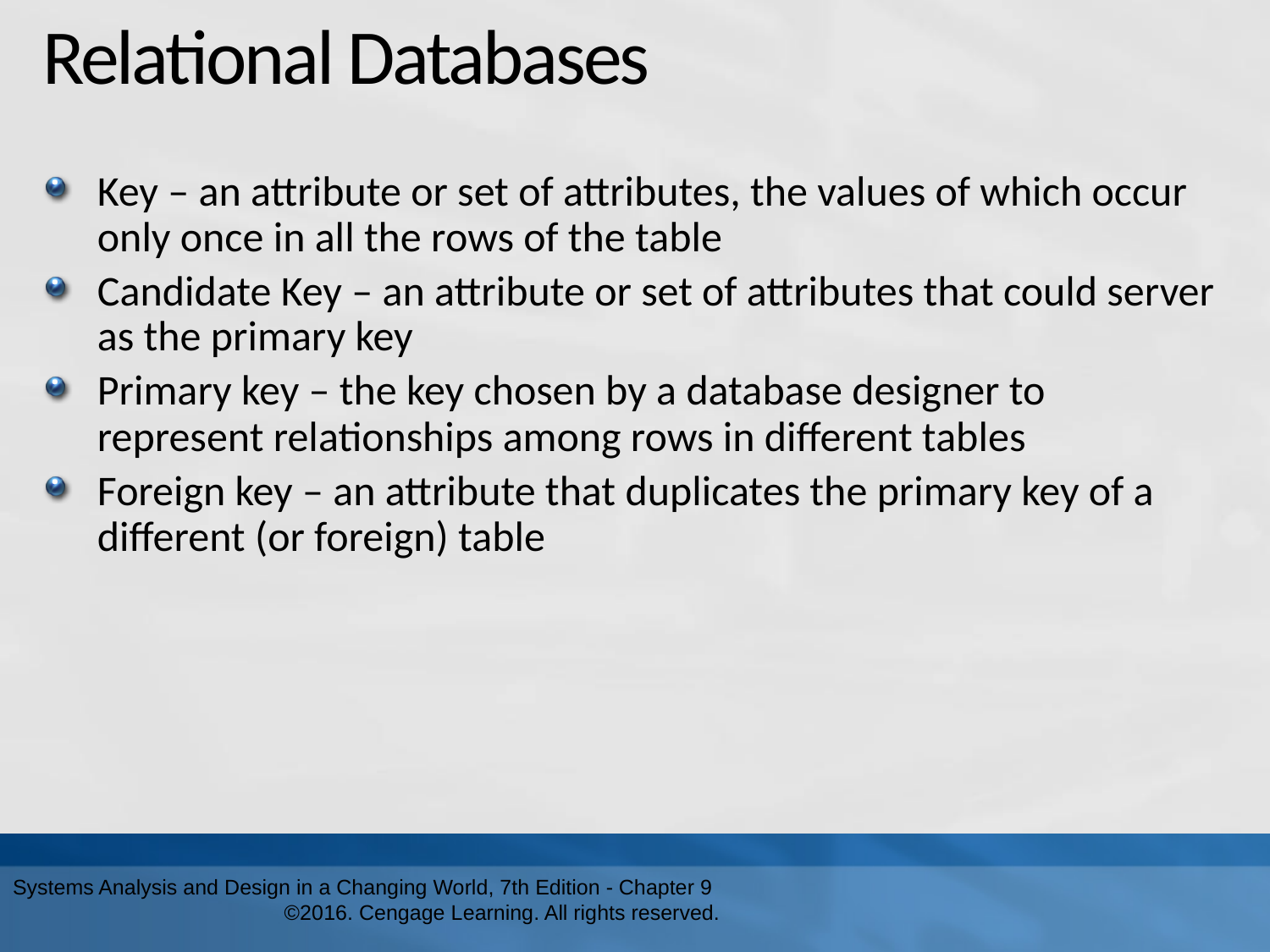

# Relational Databases
Key – an attribute or set of attributes, the values of which occur only once in all the rows of the table
Candidate Key – an attribute or set of attributes that could server as the primary key
Primary key – the key chosen by a database designer to represent relationships among rows in different tables
Foreign key – an attribute that duplicates the primary key of a different (or foreign) table
Systems Analysis and Design in a Changing World, 7th Edition - Chapter 9                                                    ©2016. Cengage Learning. All rights reserved.